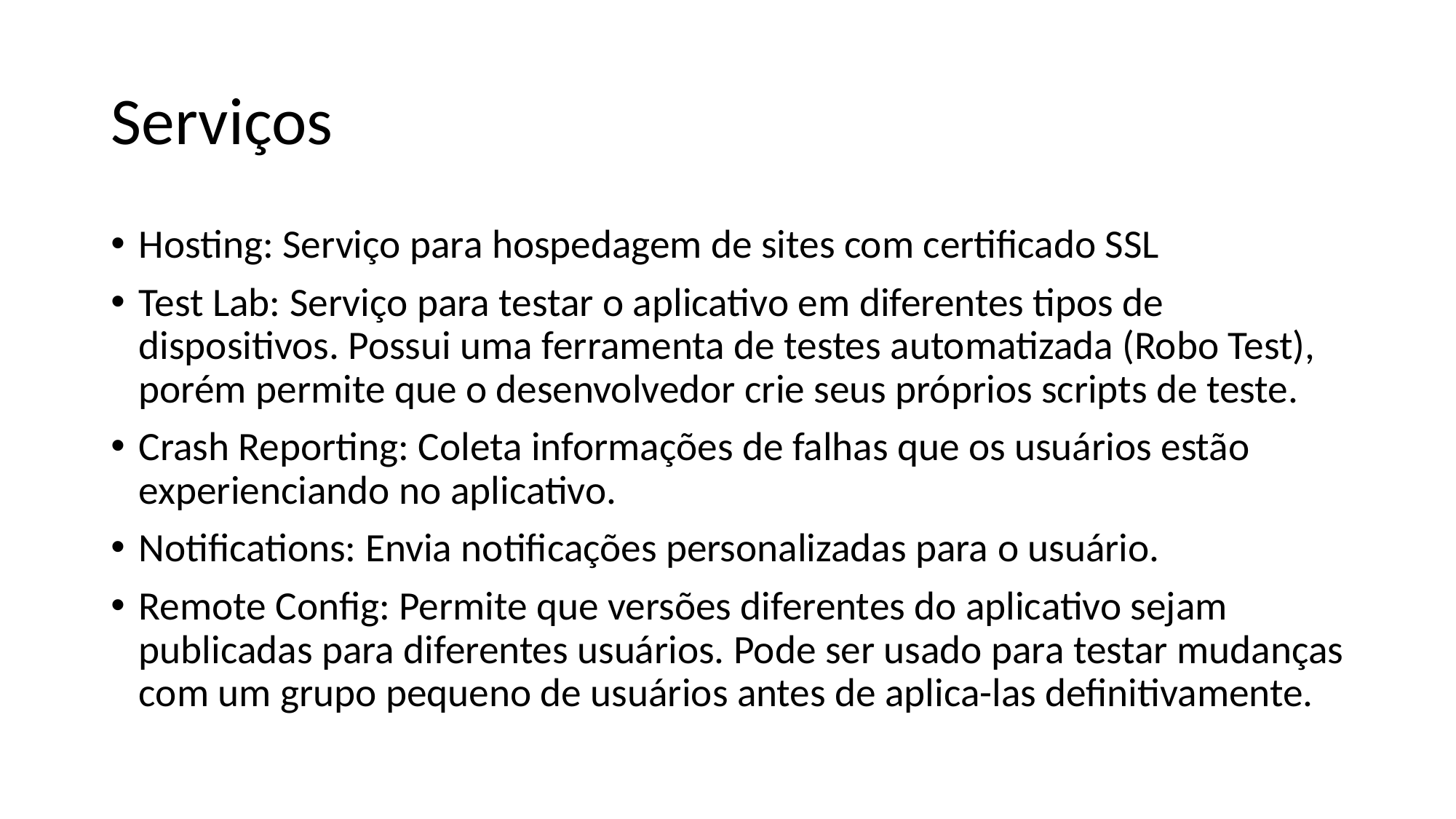

# Serviços
Hosting: Serviço para hospedagem de sites com certificado SSL
Test Lab: Serviço para testar o aplicativo em diferentes tipos de dispositivos. Possui uma ferramenta de testes automatizada (Robo Test), porém permite que o desenvolvedor crie seus próprios scripts de teste.
Crash Reporting: Coleta informações de falhas que os usuários estão experienciando no aplicativo.
Notifications: Envia notificações personalizadas para o usuário.
Remote Config: Permite que versões diferentes do aplicativo sejam publicadas para diferentes usuários. Pode ser usado para testar mudanças com um grupo pequeno de usuários antes de aplica-las definitivamente.